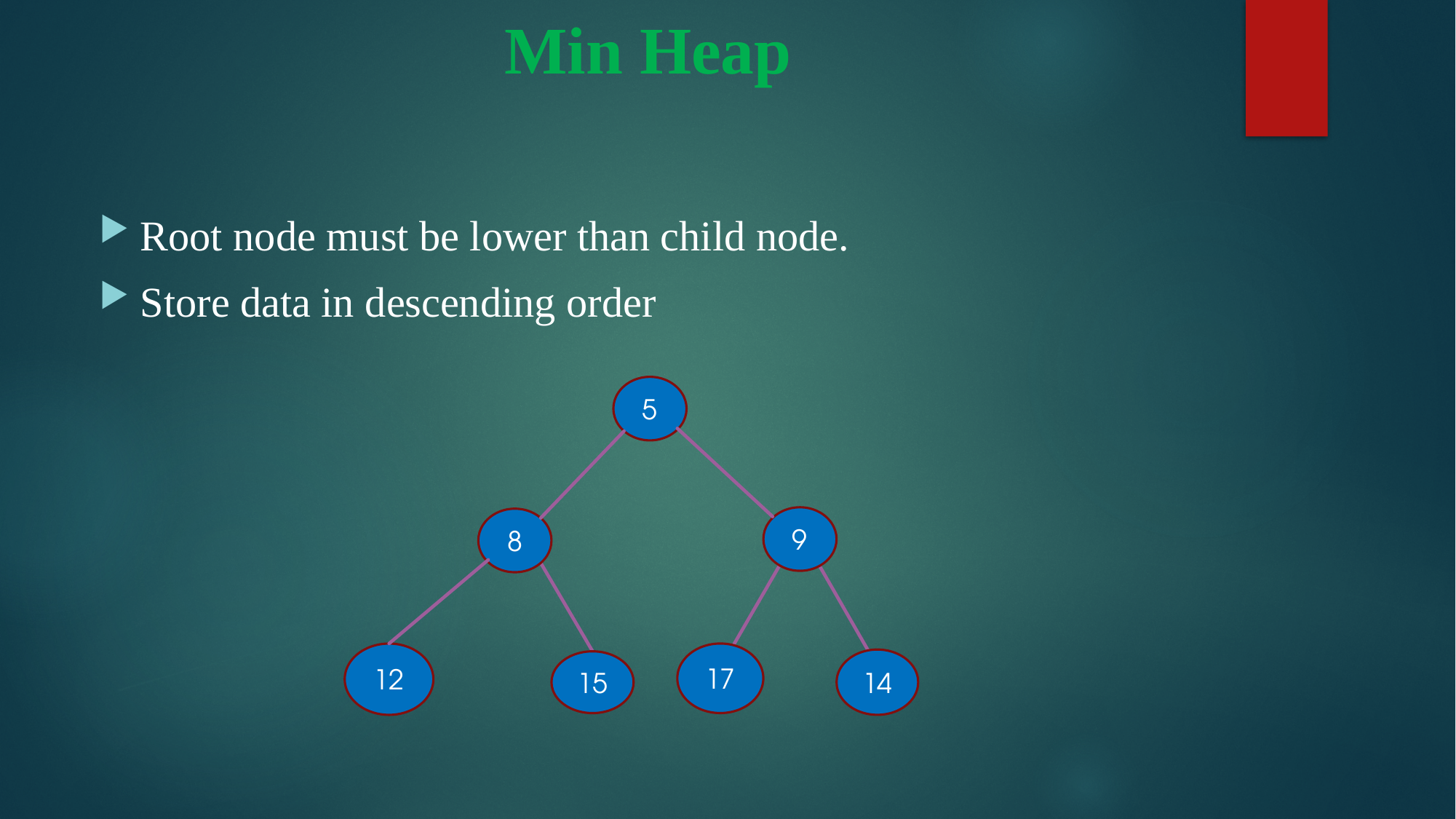

# Min Heap
Root node must be lower than child node.
Store data in descending order

5
9
8
12
17
14
15